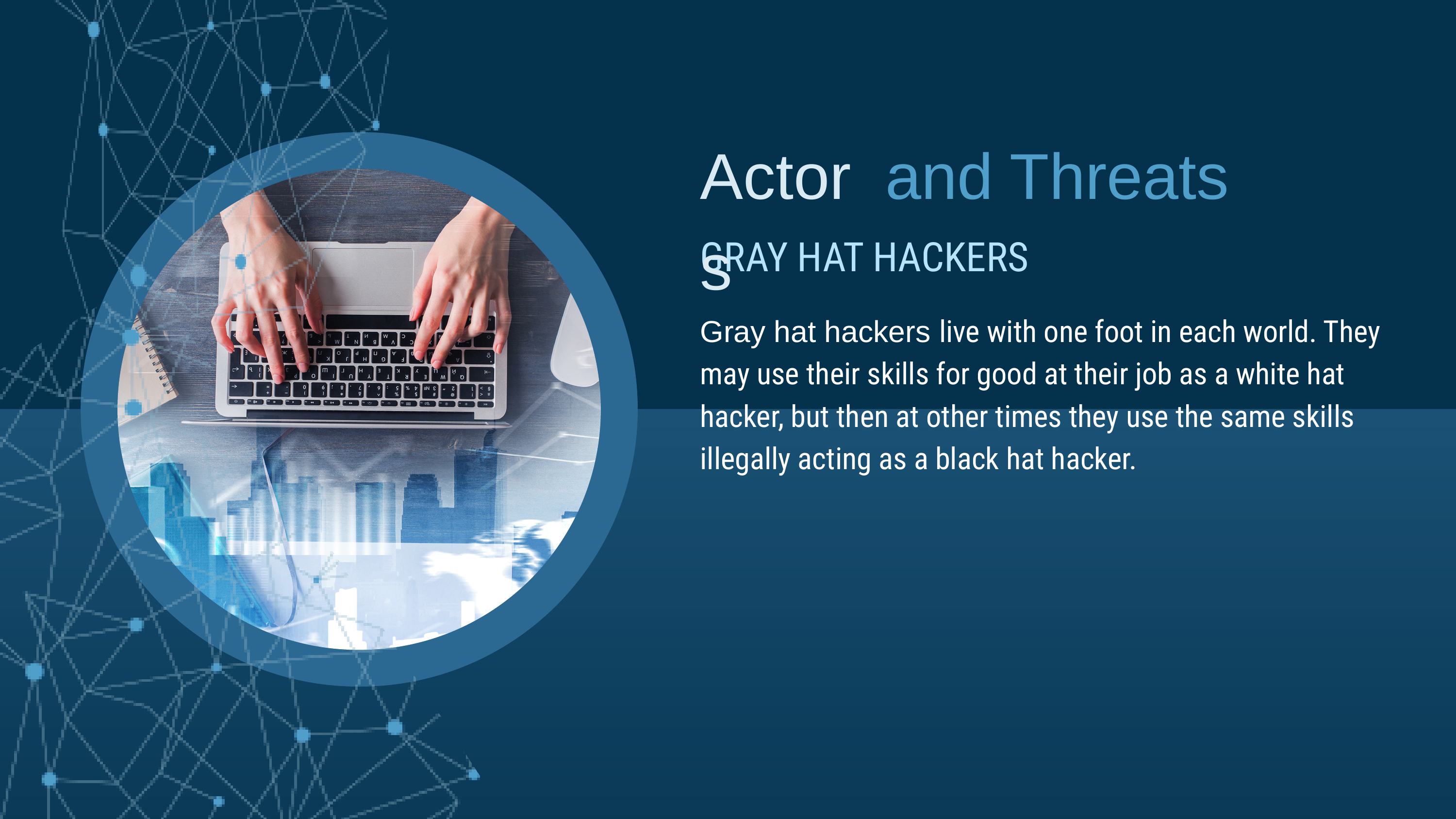

Actors
and Threats

GRAY HAT HACKERS
Gray hat hackers live with one foot in each world. They may use their skills for good at their job as a white hat hacker, but then at other times they use the same skills illegally acting as a black hat hacker.